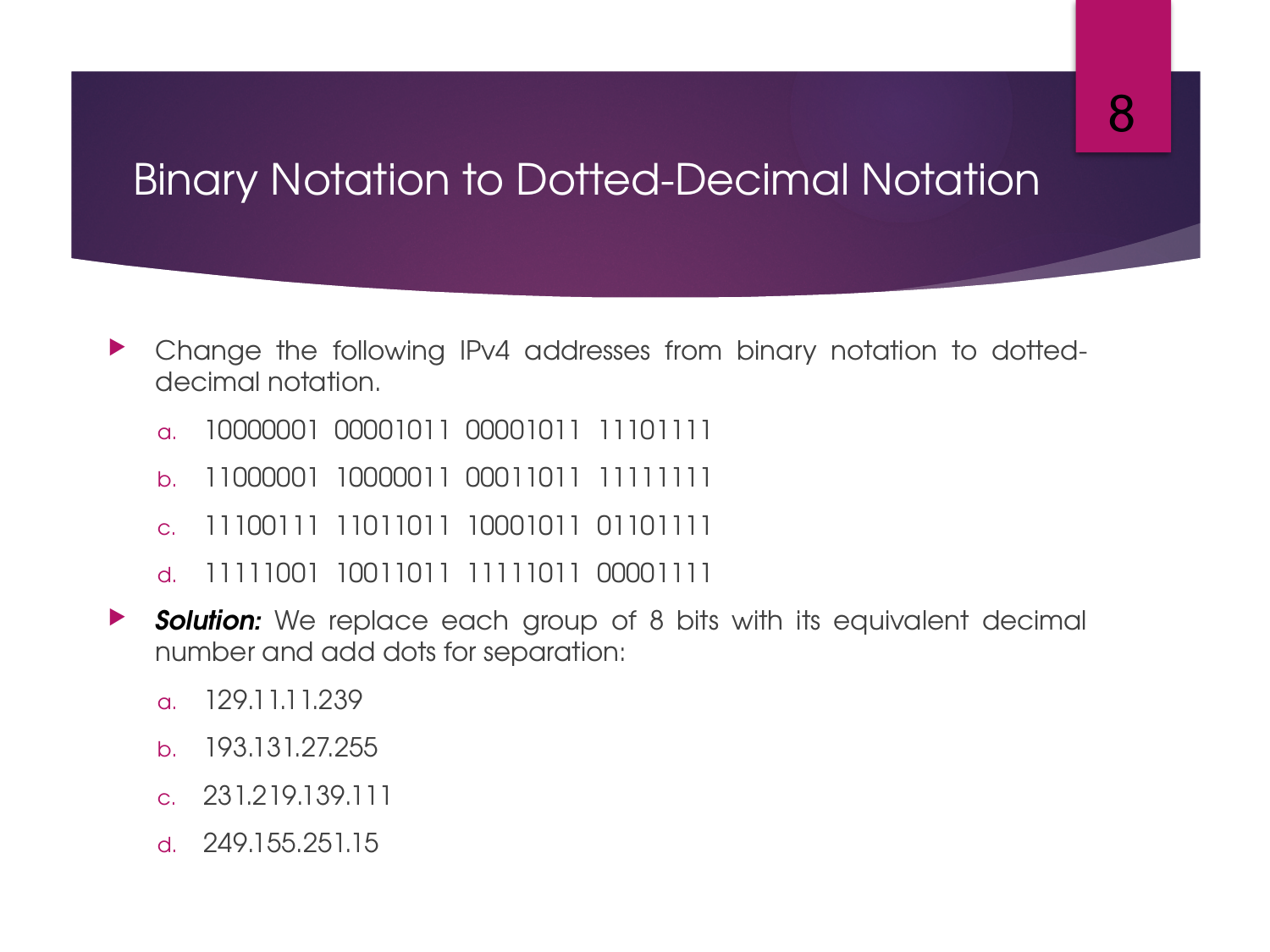

8
# Binary Notation to Dotted-Decimal Notation
Change the following IPv4 addresses from binary notation to dotted-decimal notation.
10000001  00001011  00001011  11101111
11000001  10000011  00011011  11111111
11100111  11011011  10001011  01101111
11111001  10011011  11111011  00001111
Solution: We replace each group of 8 bits with its equivalent decimal number and add dots for separation:
129.11.11.239
193.131.27.255
231.219.139.111
249.155.251.15